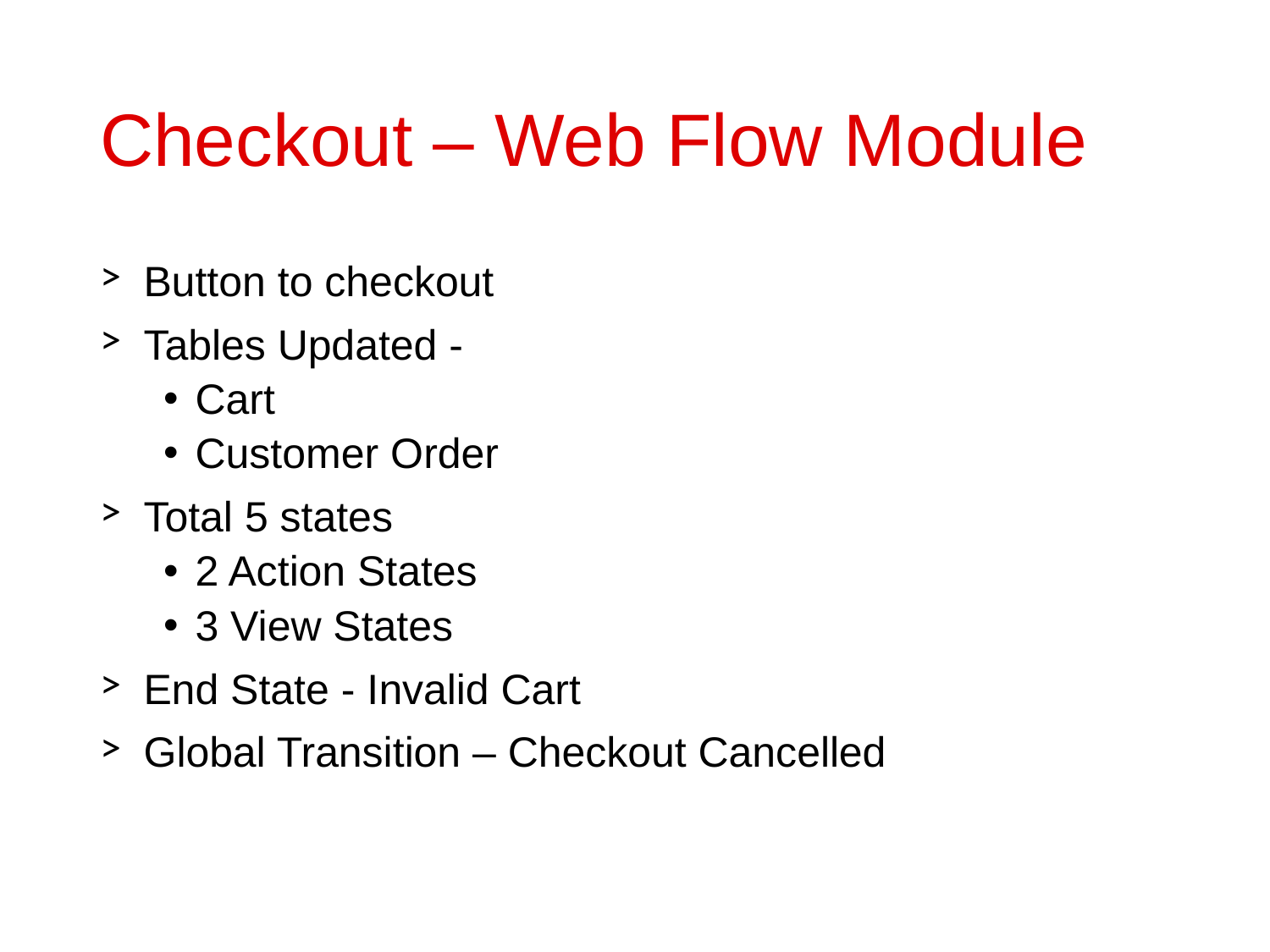

# Checkout – Web Flow Module
 Button to checkout
 Tables Updated -
Cart
Customer Order
 Total 5 states
2 Action States
3 View States
 End State - Invalid Cart
 Global Transition – Checkout Cancelled